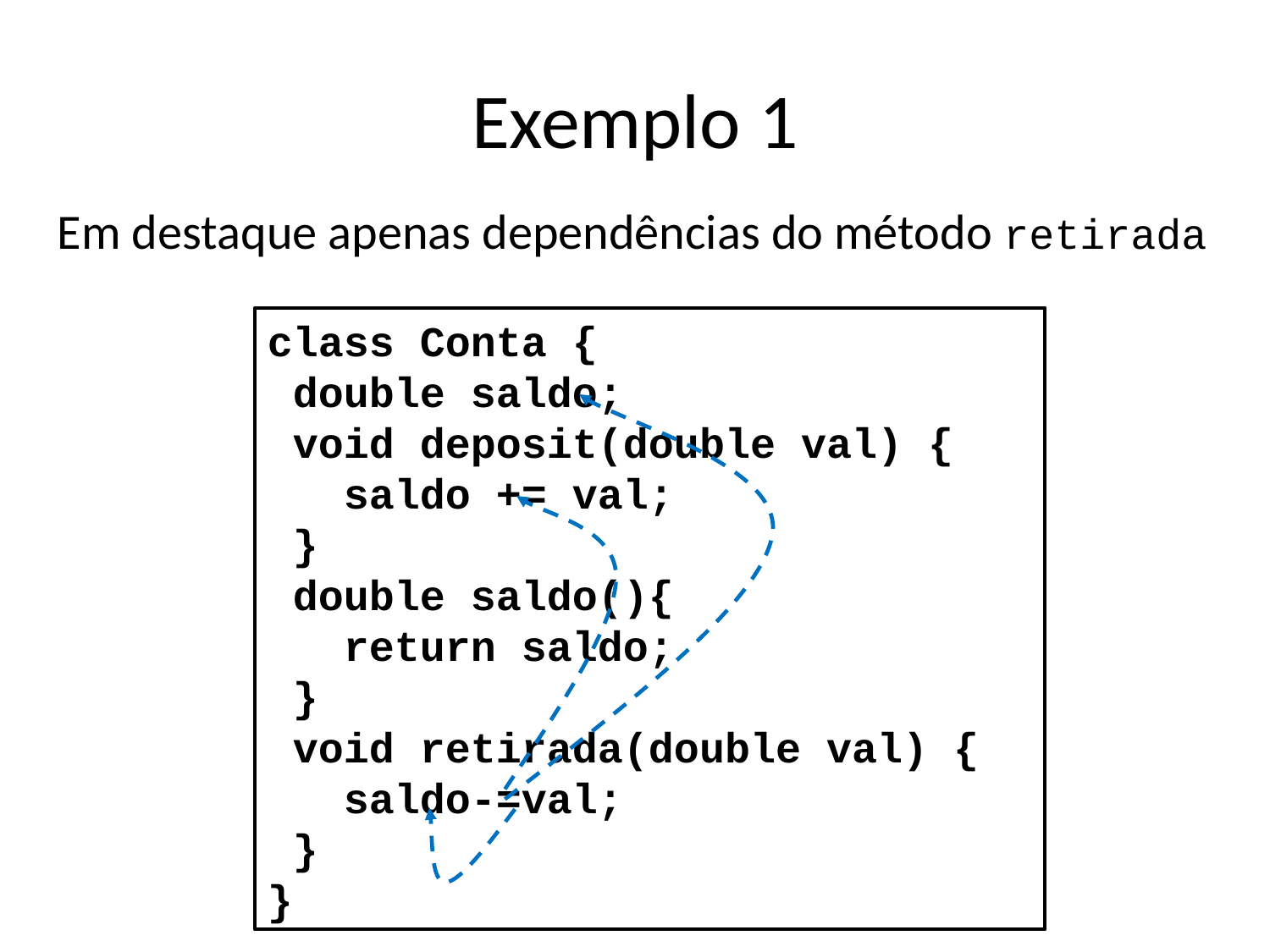

# Exemplo 1
Em destaque apenas dependências do método retirada
class Conta {
 double saldo;
 void deposit(double val) {
   saldo += val;
 }
 double saldo(){
   return saldo;
 }
 void retirada(double val) {
   saldo-=val;
 }
}